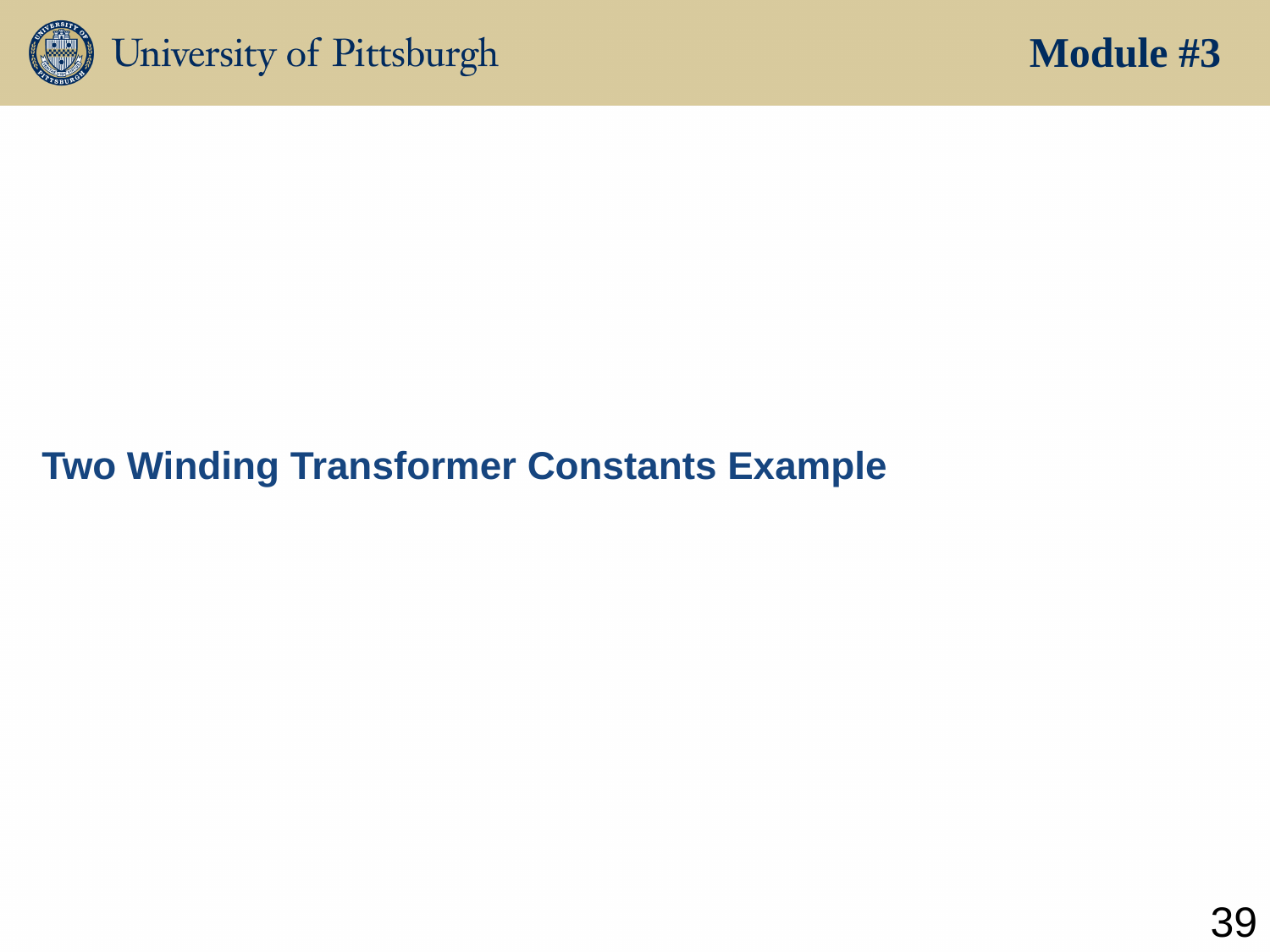

Module #3
Two Winding Transformer Constants Example
39